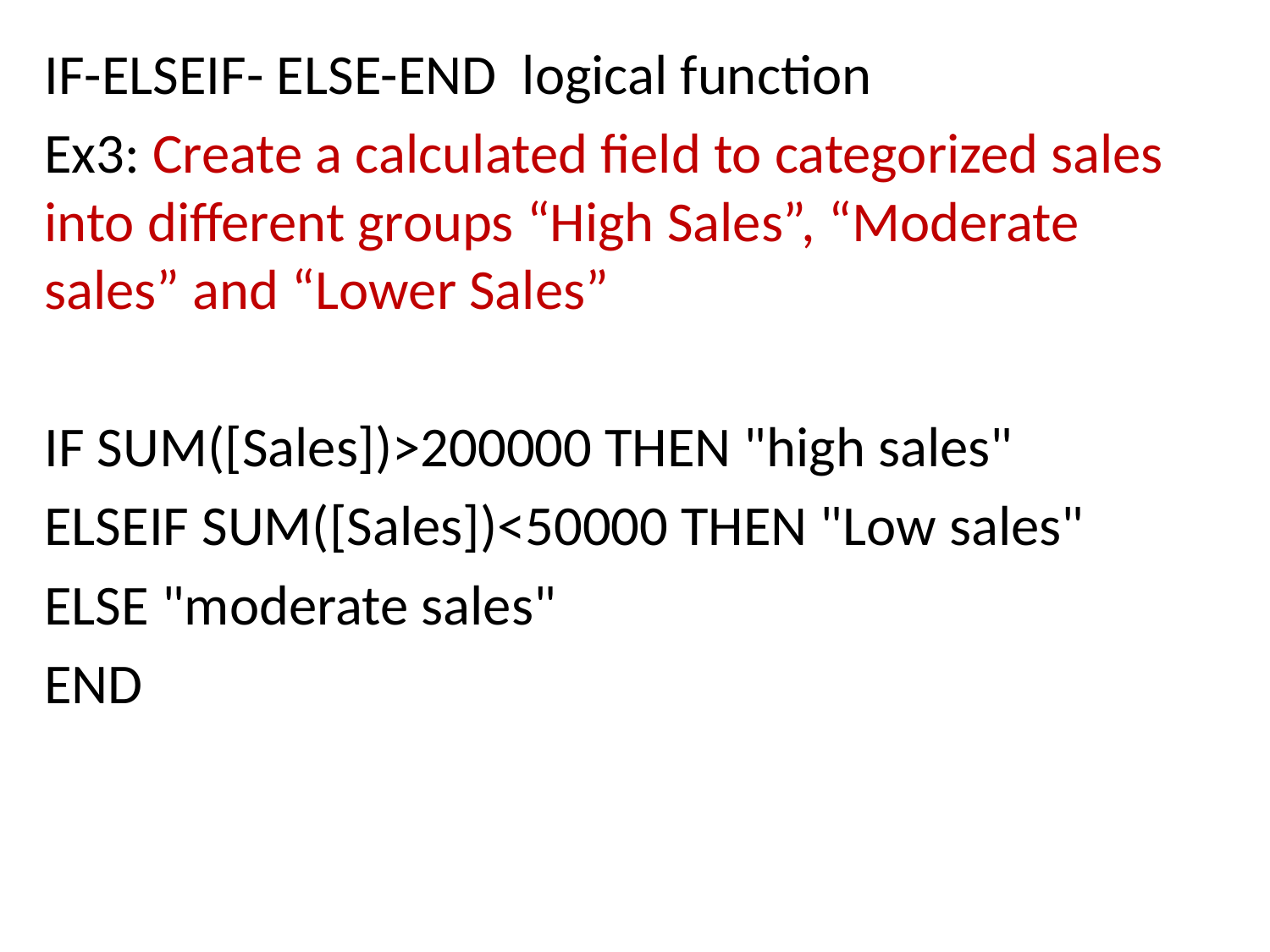

IF-ELSEIF- ELSE-END  logical function
Ex3: Create a calculated field to categorized sales into different groups “High Sales”, “Moderate sales” and “Lower Sales”

IF SUM([Sales])>200000 THEN "high sales"
ELSEIF SUM([Sales])<50000 THEN "Low sales"
ELSE "moderate sales"
END